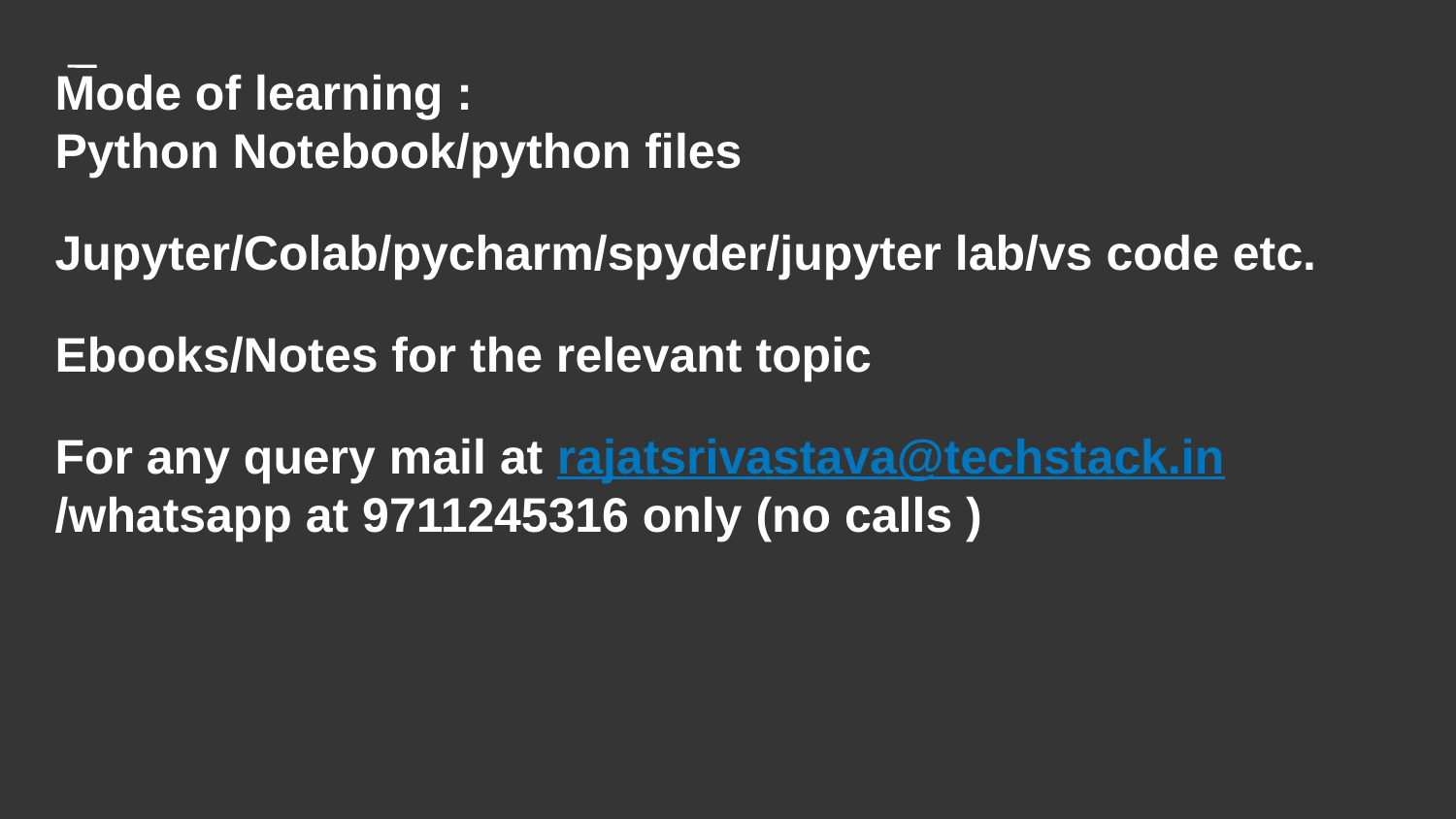

Mode of learning :
Python Notebook/python files
Jupyter/Colab/pycharm/spyder/jupyter lab/vs code etc.
Ebooks/Notes for the relevant topic
For any query mail at rajatsrivastava@techstack.in /whatsapp at 9711245316 only (no calls )